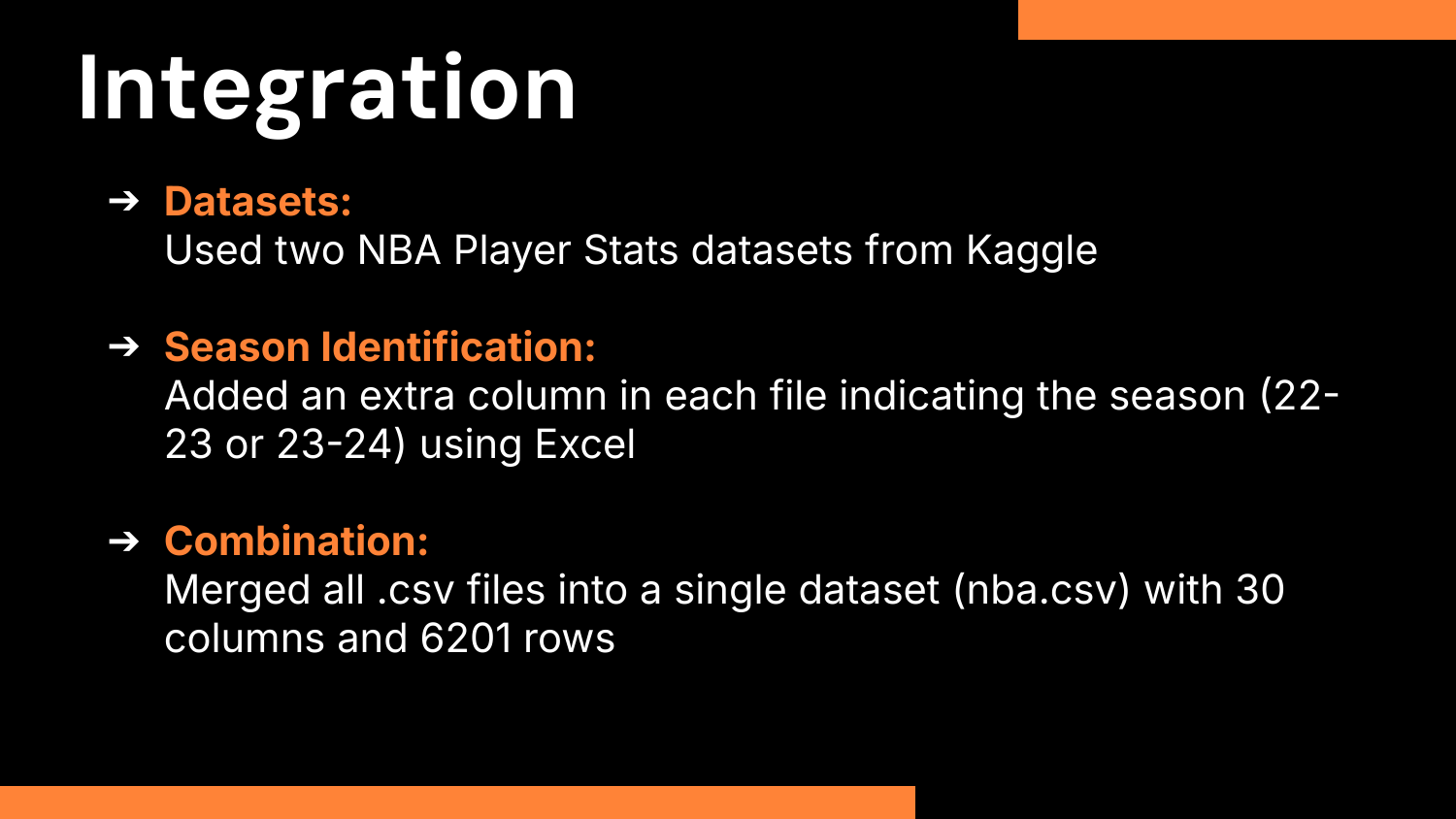

Integration
Datasets:
Used two NBA Player Stats datasets from Kaggle

Season Identification:
Added an extra column in each file indicating the season (22-23 or 23-24) using Excel

Combination:
Merged all .csv files into a single dataset (nba.csv) with 30 columns and 6201 rows